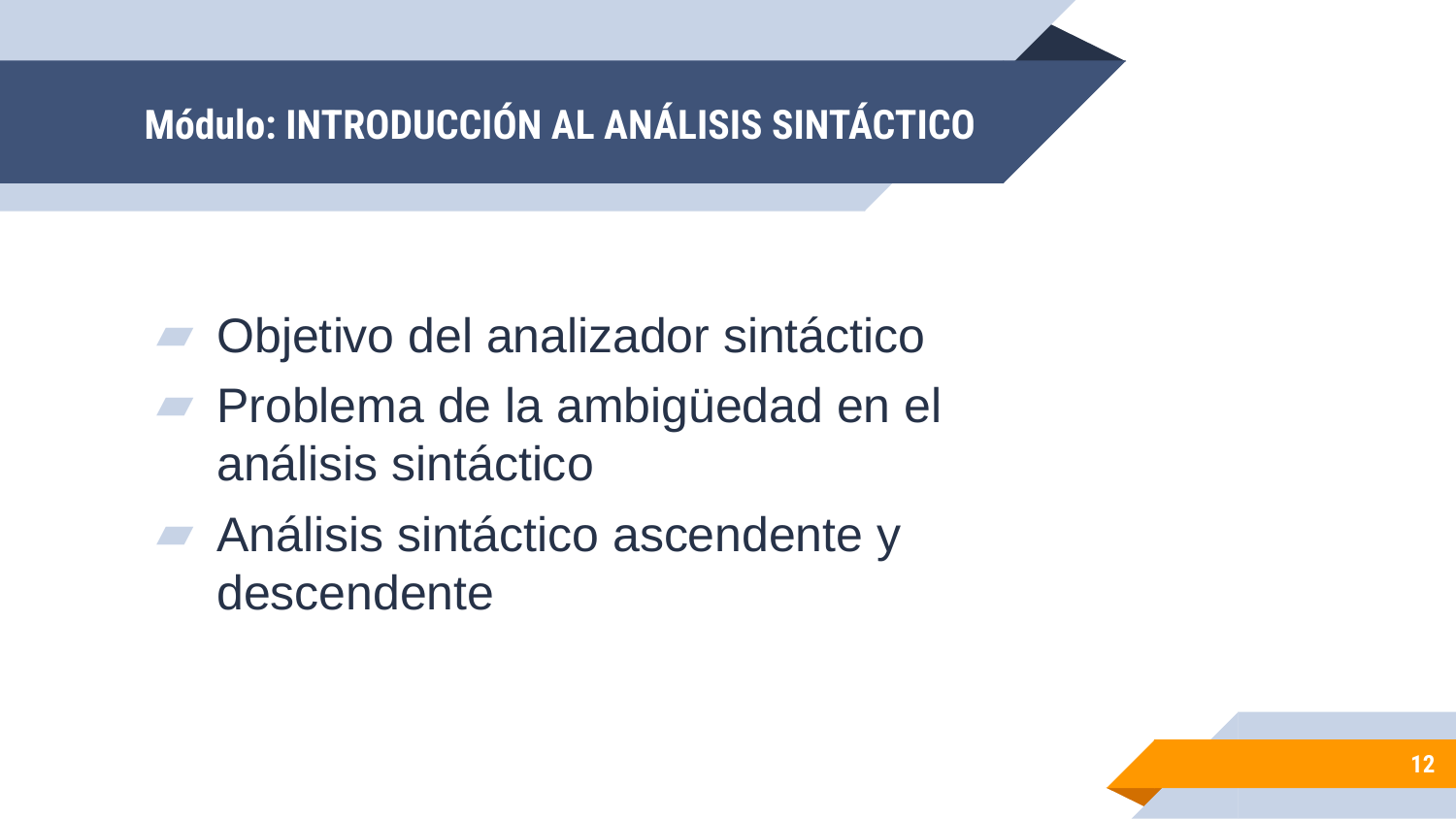

# Módulo: INTRODUCCIÓN AL ANÁLISIS SINTÁCTICO
Objetivo del analizador sintáctico
Problema de la ambigüedad en el análisis sintáctico
Análisis sintáctico ascendente y descendente
12